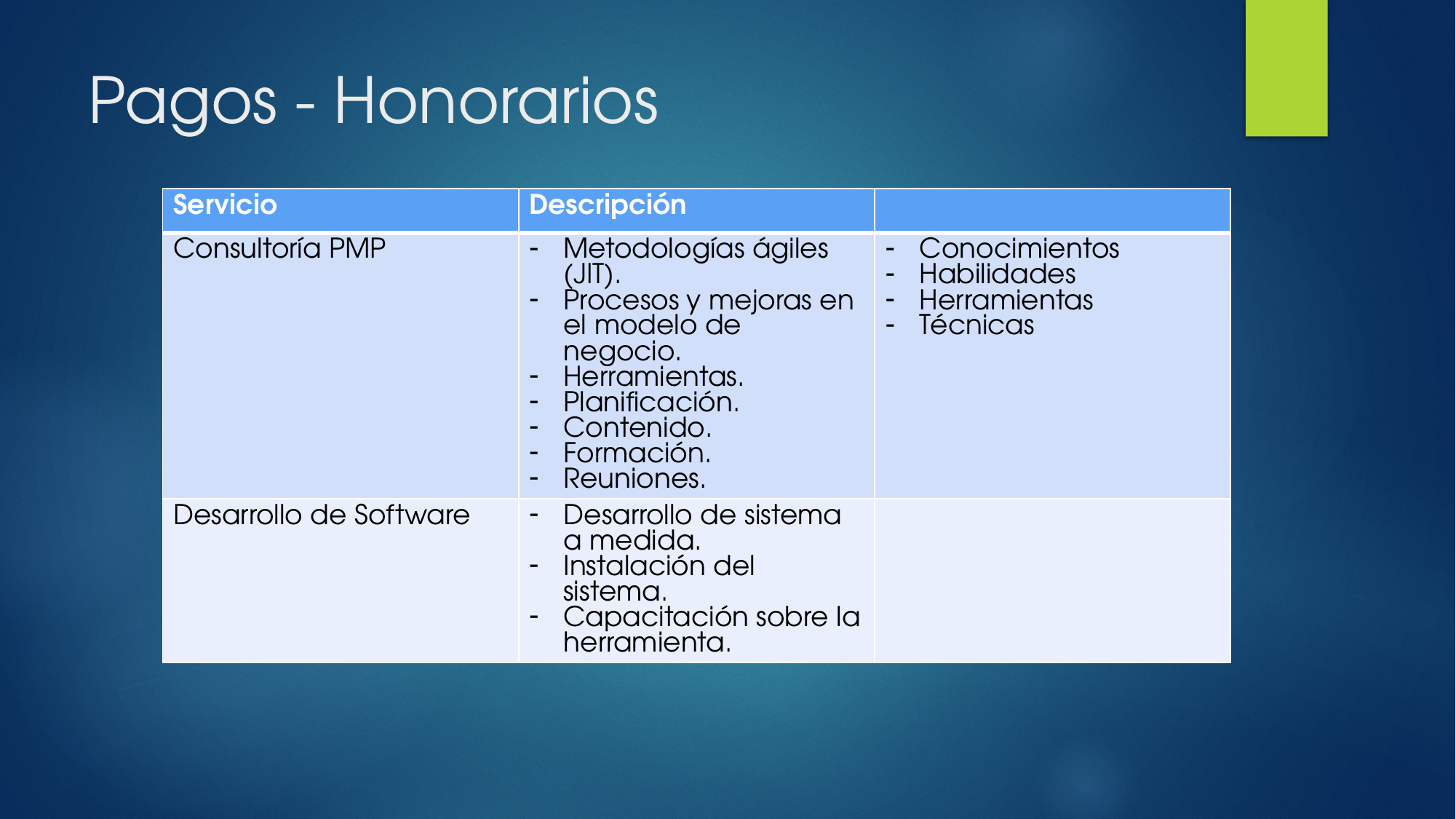

# Pagos - Honorarios
| Servicio | Descripción |  |
| --- | --- | --- |
| Consultoría PMP | Metodologías ágiles (JIT). Procesos y mejoras en el modelo de negocio. Herramientas. Planificación. Contenido. Formación. Reuniones. | Conocimientos Habilidades Herramientas Técnicas |
| Desarrollo de Software | Desarrollo de sistema a medida. Instalación del sistema. Capacitación sobre la herramienta. |  |